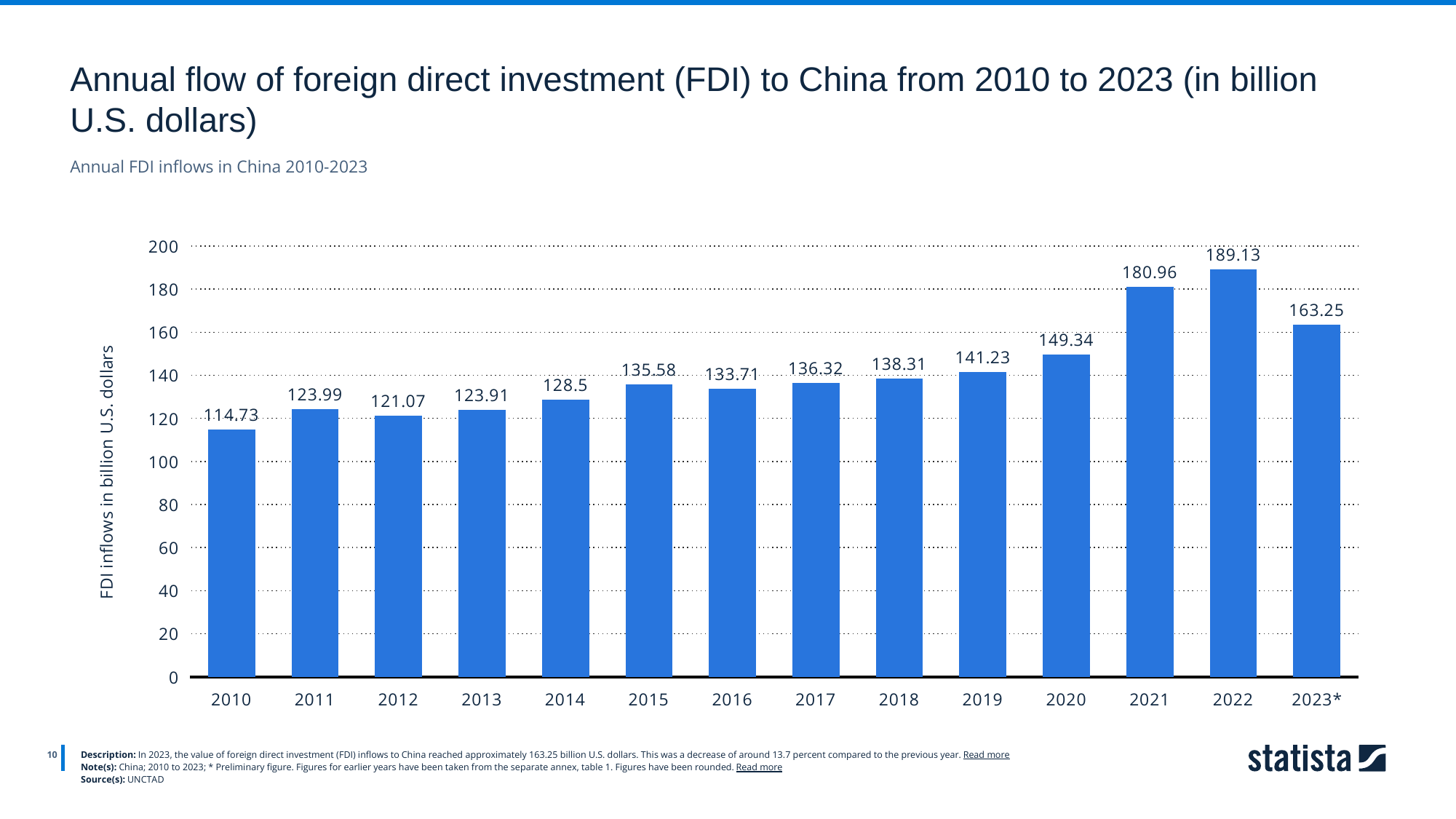

Annual flow of foreign direct investment (FDI) to China from 2010 to 2023 (in billion U.S. dollars)
Annual FDI inflows in China 2010-2023

### Chart

| Category | Column1 |
|---|---|
| 2010 | 114.73 |
| 2011 | 123.99 |
| 2012 | 121.07 |
| 2013 | 123.91 |
| 2014 | 128.5 |
| 2015 | 135.58 |
| 2016 | 133.71 |
| 2017 | 136.32 |
| 2018 | 138.31 |
| 2019 | 141.23 |
| 2020 | 149.34 |
| 2021 | 180.96 |
| 2022 | 189.13 |
| 2023* | 163.25 |
10
Description: In 2023, the value of foreign direct investment (FDI) inflows to China reached approximately 163.25 billion U.S. dollars. This was a decrease of around 13.7 percent compared to the previous year. Read more
Note(s): China; 2010 to 2023; * Preliminary figure. Figures for earlier years have been taken from the separate annex, table 1. Figures have been rounded. Read more
Source(s): UNCTAD